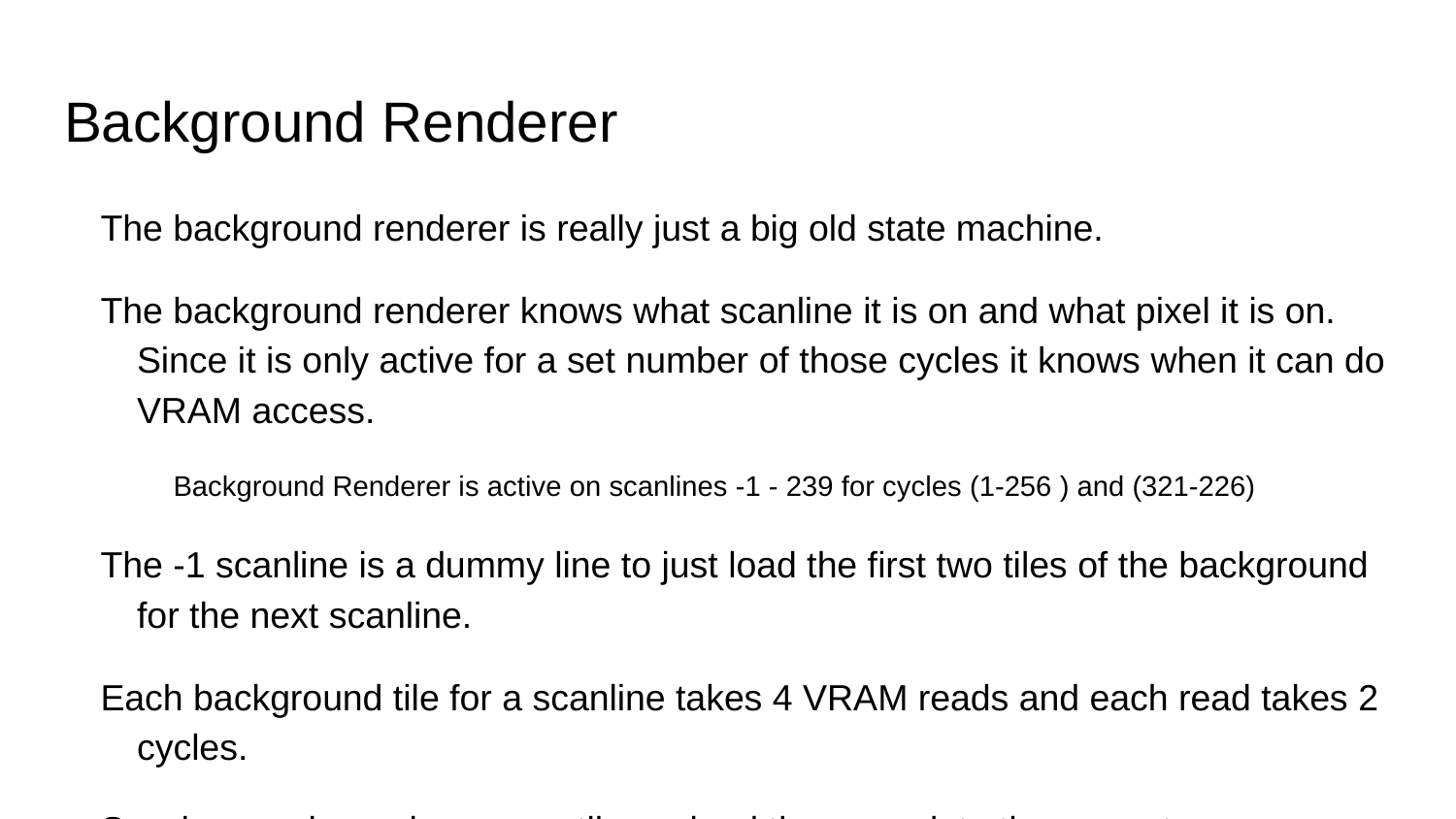

# Background Renderer
The background renderer is really just a big old state machine.
The background renderer knows what scanline it is on and what pixel it is on. Since it is only active for a set number of those cycles it knows when it can do VRAM access.
Background Renderer is active on scanlines -1 - 239 for cycles (1-256 ) and (321-226)
The -1 scanline is a dummy line to just load the first two tiles of the background for the next scanline.
Each background tile for a scanline takes 4 VRAM reads and each read takes 2 cycles.
So when we have drawn one tile we load the spare into the current one we are drawing and the tile that was just read into spare.